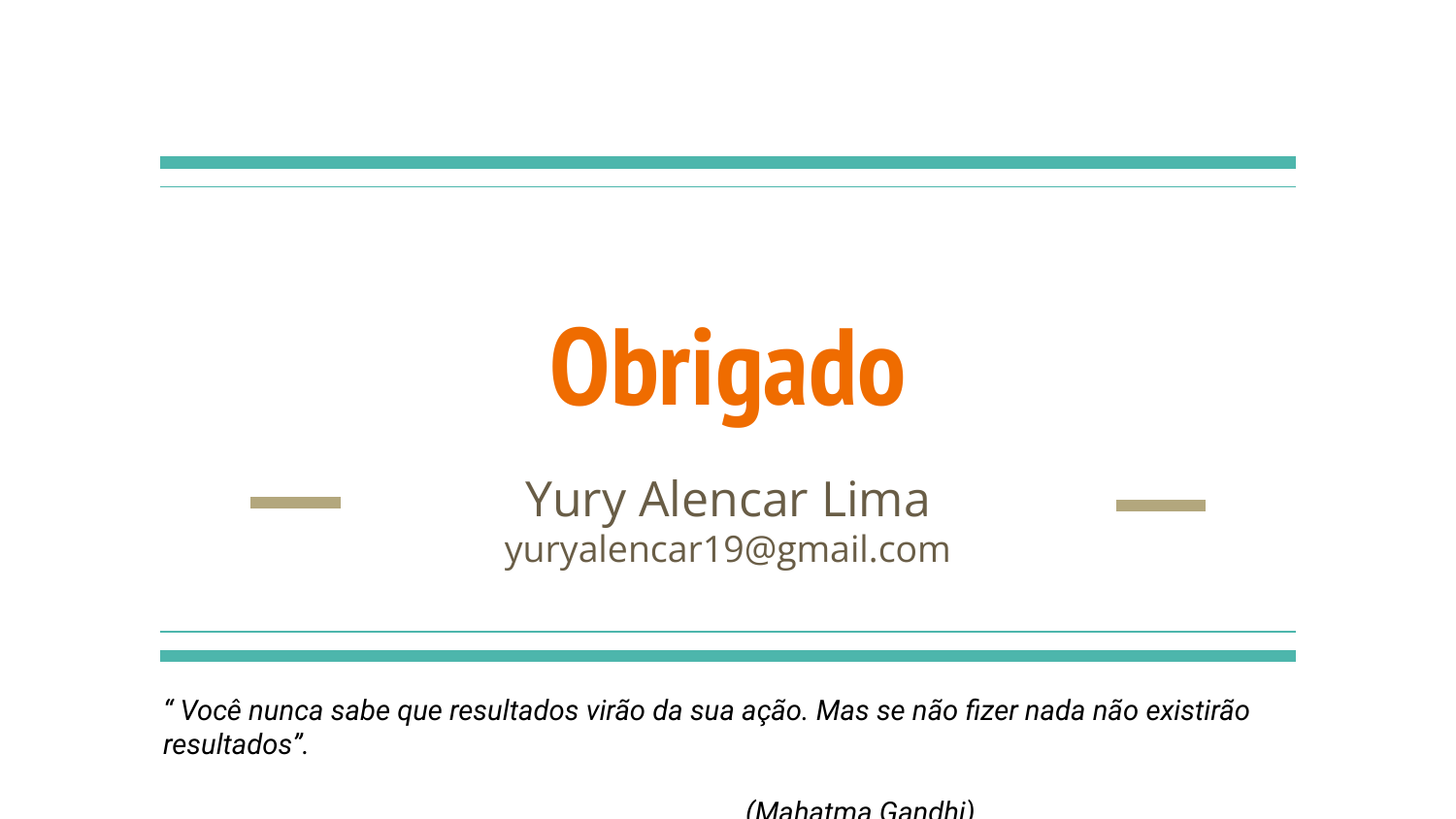

# Obrigado
Yury Alencar Lima
yuryalencar19@gmail.com
“ Você nunca sabe que resultados virão da sua ação. Mas se não fizer nada não existirão resultados”.
											(Mahatma Gandhi)